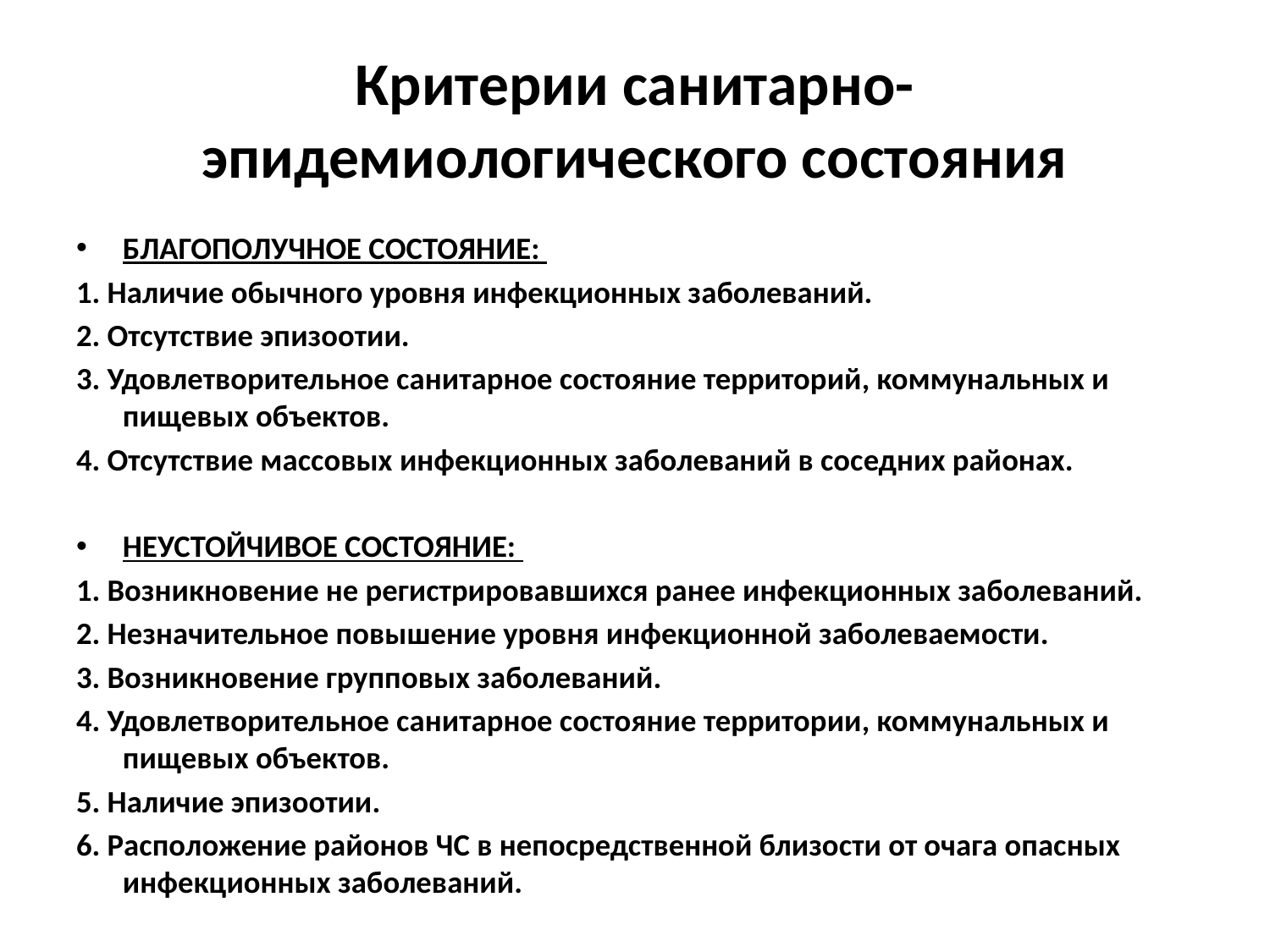

# Критерии санитарно-эпидемиологического состояния
БЛАГОПОЛУЧНОЕ СОСТОЯНИЕ:
1. Наличие обычного уровня инфекционных заболеваний.
2. Отсутствие эпизоотии.
3. Удовлетворительное санитарное состояние территорий, коммунальных и пищевых объектов.
4. Отсутствие массовых инфекционных заболеваний в соседних районах.

НЕУСТОЙЧИВОЕ СОСТОЯНИЕ:
1. Возникновение не регистрировавшихся ранее инфекционных заболеваний.
2. Незначительное повышение уровня инфекционной заболеваемости.
3. Возникновение групповых заболеваний.
4. Удовлетворительное санитарное состояние территории, коммунальных и пищевых объектов.
5. Наличие эпизоотии.
6. Расположение районов ЧС в непосредственной близости от очага опасных инфекционных заболеваний.